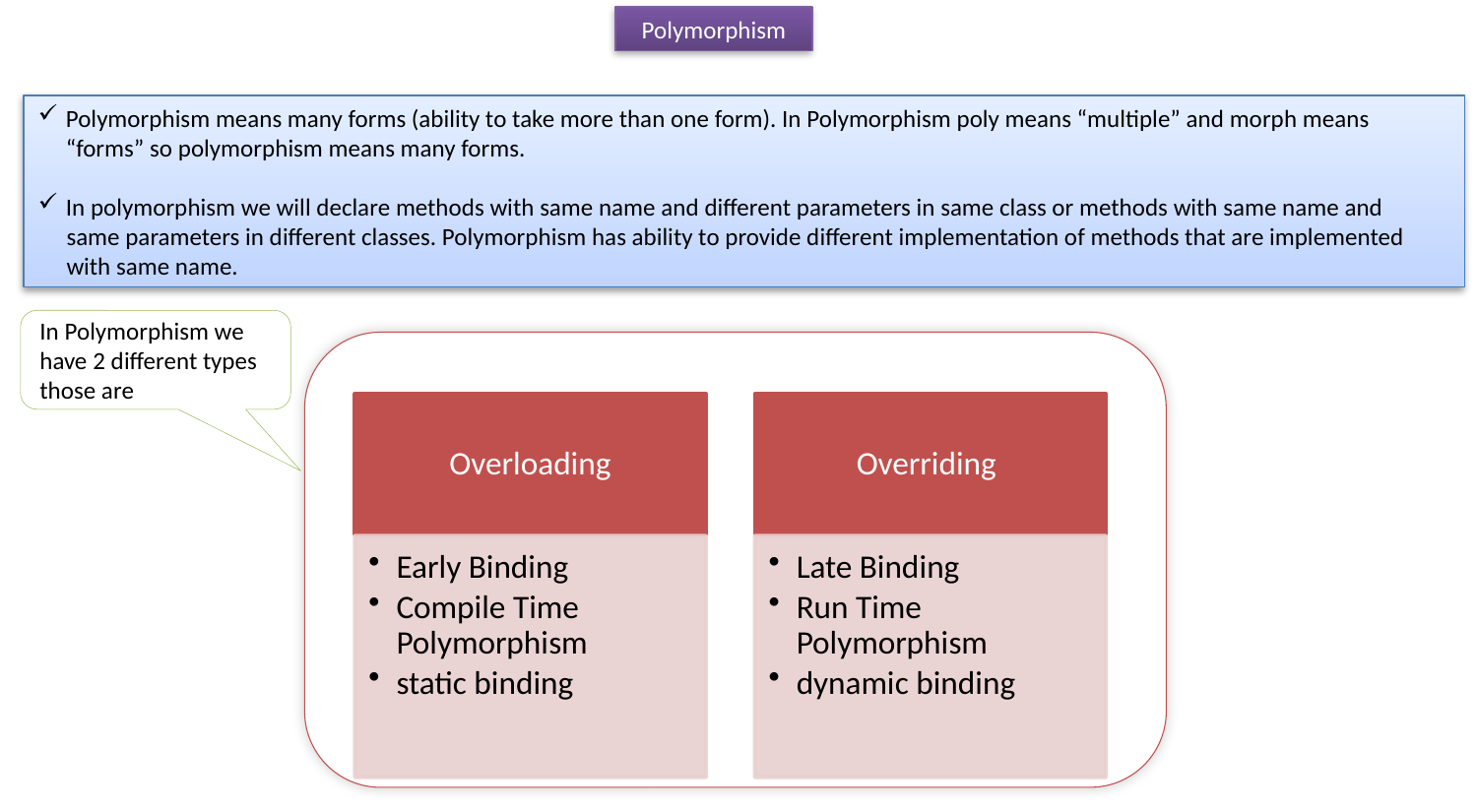

Polymorphism

Polymorphism means many forms (ability to take more than one form). In Polymorphism poly means “multiple” and morph means “forms” so polymorphism means many forms.

In polymorphism we will declare methods with same name and different parameters in same class or methods with same name and
     same parameters in different classes. Polymorphism has ability to provide different implementation of methods that are implemented
     with same name.
In Polymorphism we have 2 different types those are

Overloading
Early Binding
Compile Time Polymorphism
static binding
Overriding
Late Binding
Run Time Polymorphism
dynamic binding